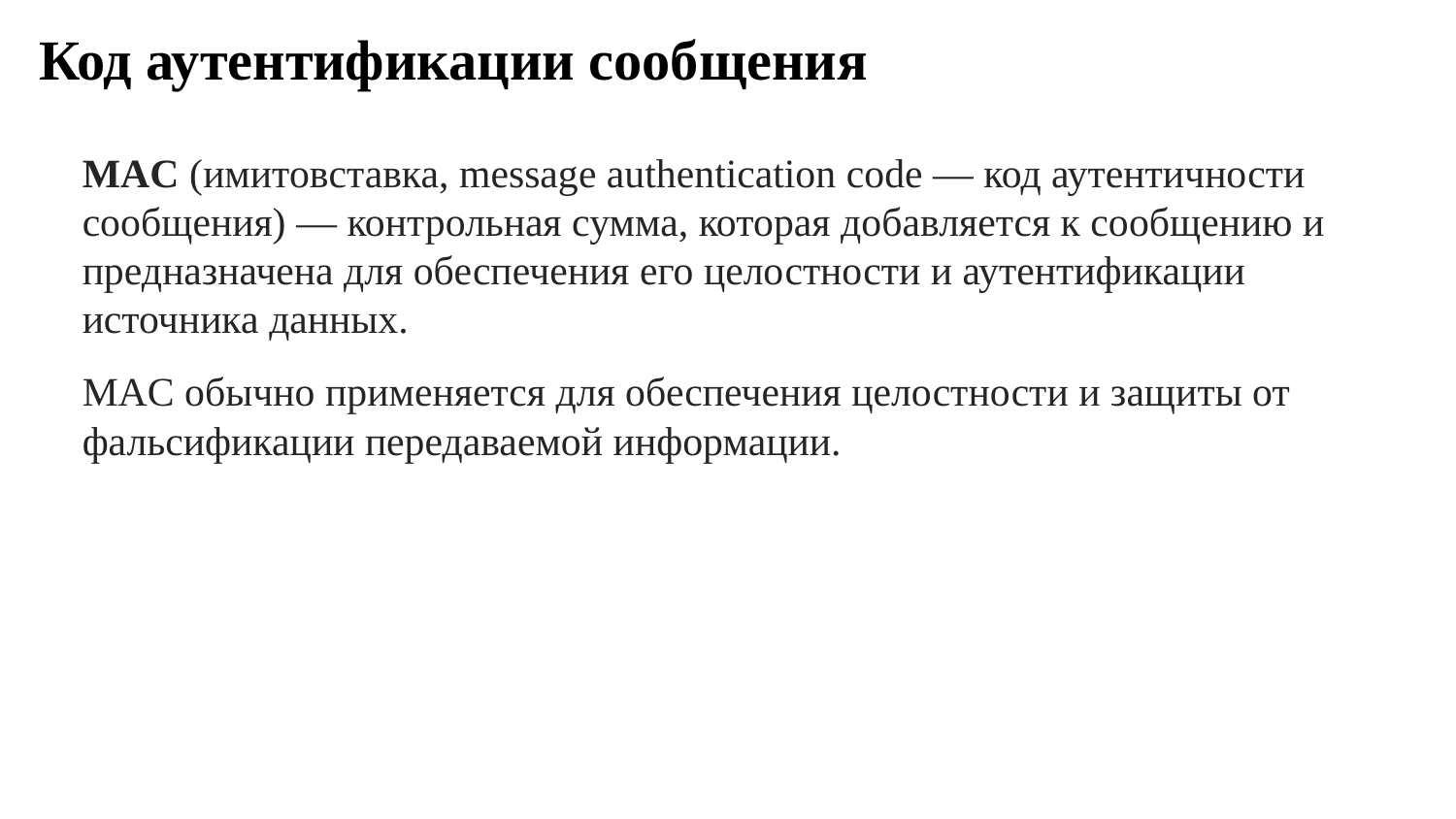

# Код аутентификации сообщения
MAC (имитовставка, message authentication code — код аутентичности сообщения) — контрольная сумма, которая добавляется к сообщению и предназначена для обеспечения его целостности и аутентификации источника данных.
MAC обычно применяется для обеспечения целостности и защиты от фальсификации передаваемой информации.